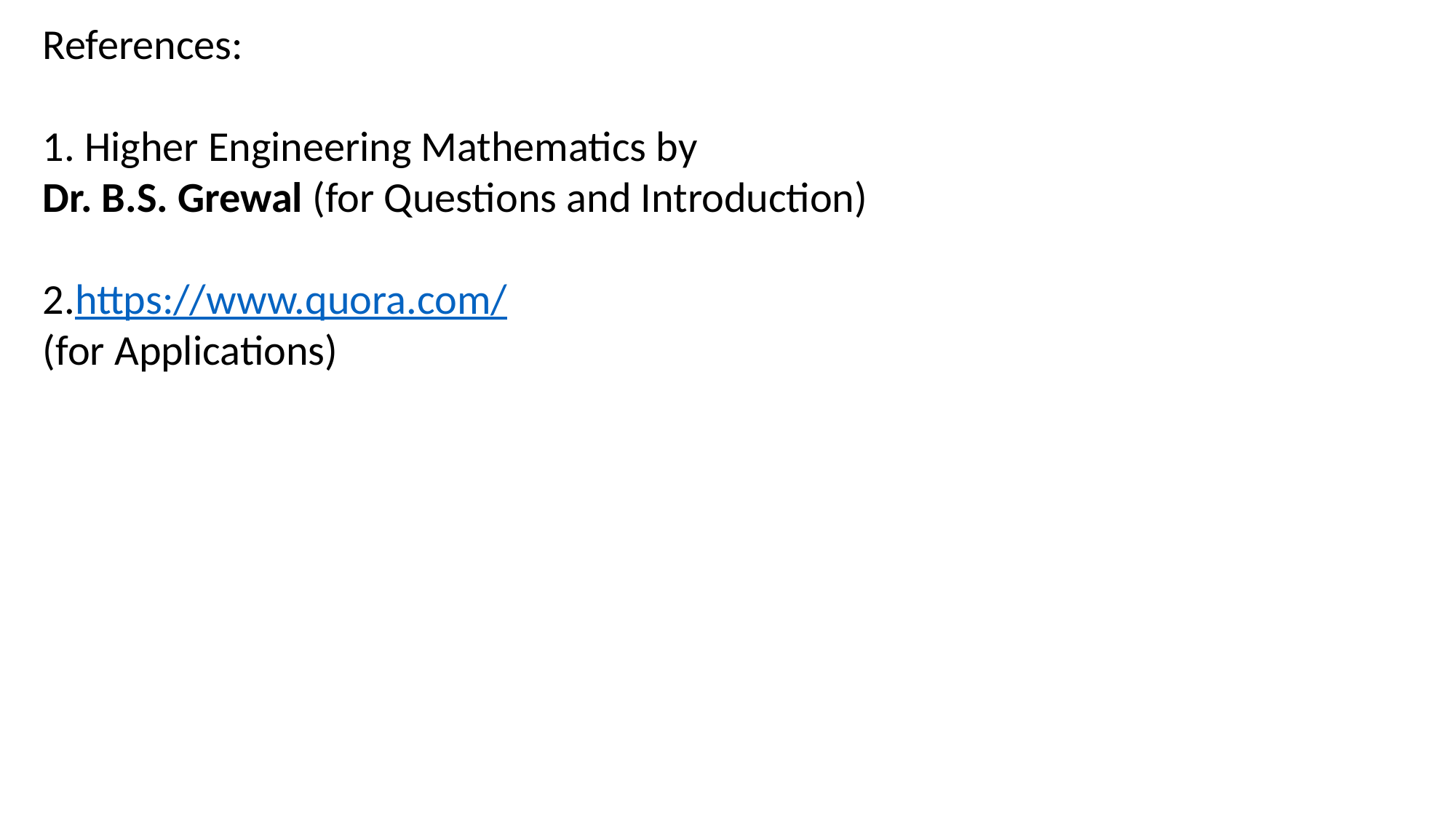

References:

1. Higher Engineering Mathematics by
Dr. B.S. Grewal (for Questions and Introduction)

2.https://www.quora.com/
(for Applications)